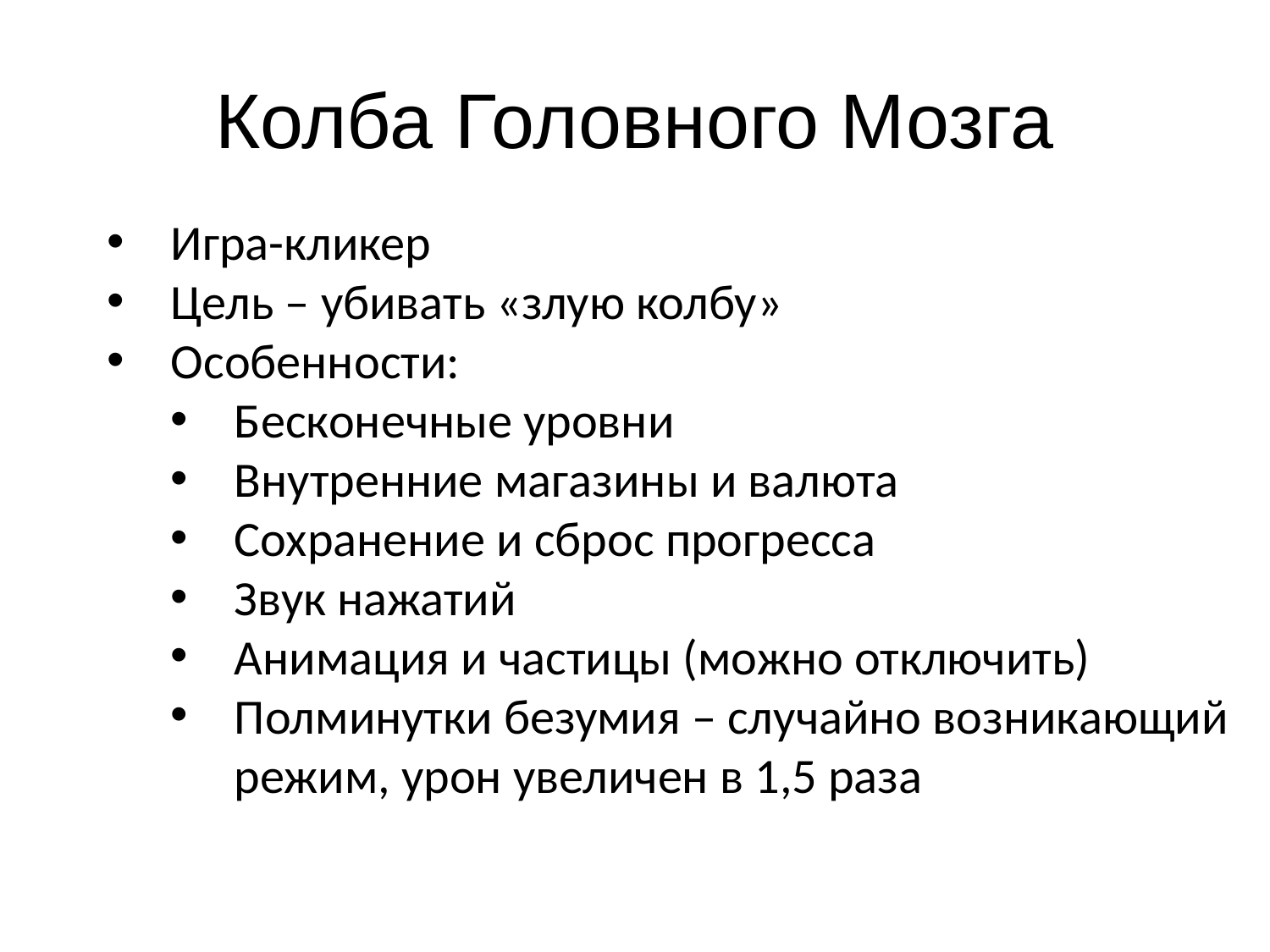

# Колба Головного Мозга
Игра-кликер
Цель – убивать «злую колбу»
Особенности:
Бесконечные уровни
Внутренние магазины и валюта
Сохранение и сброс прогресса
Звук нажатий
Анимация и частицы (можно отключить)
Полминутки безумия – случайно возникающий режим, урон увеличен в 1,5 раза